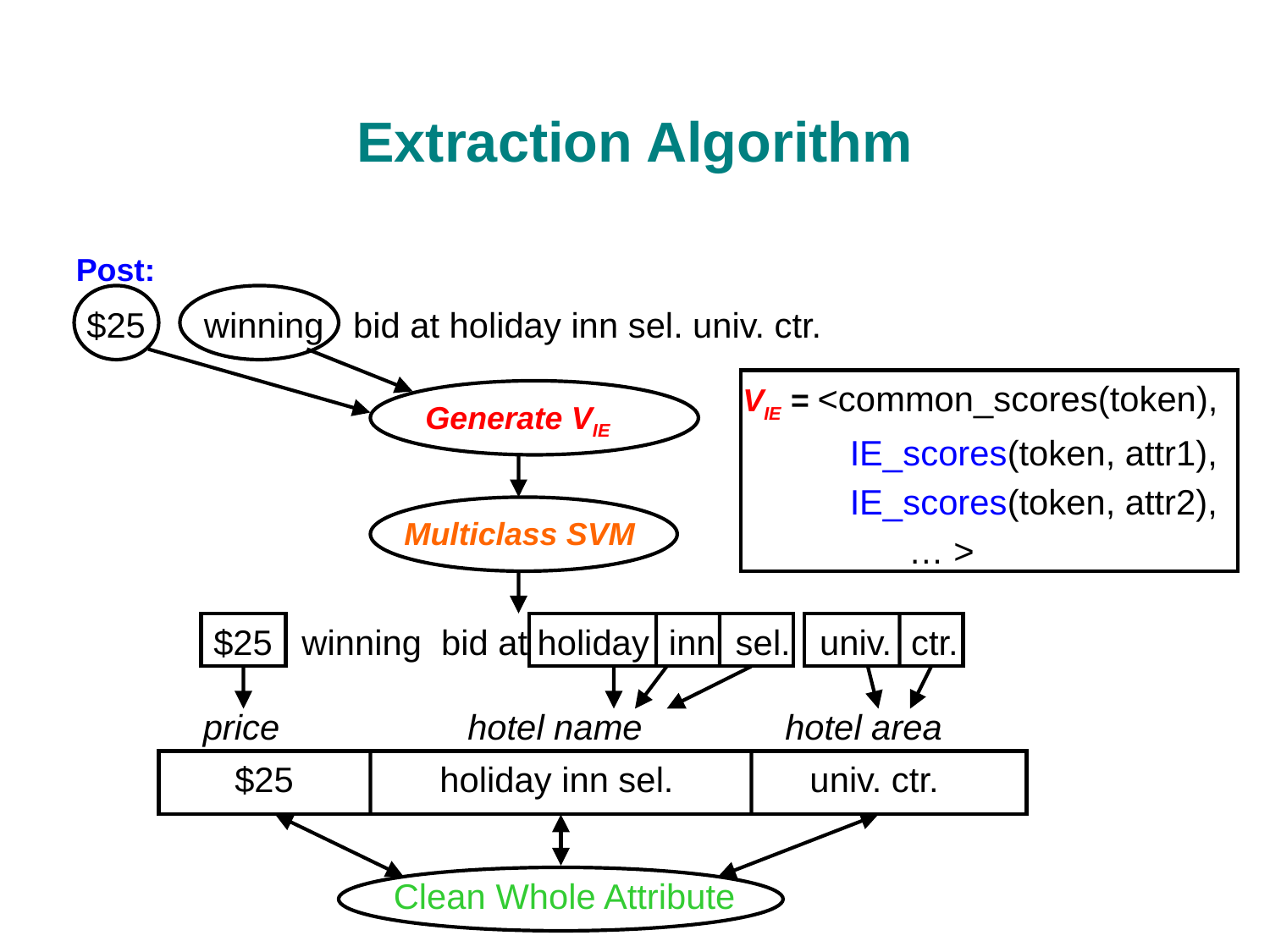

# Extraction Algorithm
Post:

$25      winning   bid at holiday inn sel. univ. ctr.

VIE = <common_scores(token),
           IE_scores(token, attr1),
           IE_scores(token, attr2),
	    … >

Generate VIE

Multiclass SVM

$25   winning  bid at holiday  inn  sel.   univ.  ctr.

price
hotel name
hotel area

$25               holiday inn sel.              univ. ctr.

Clean Whole Attribute